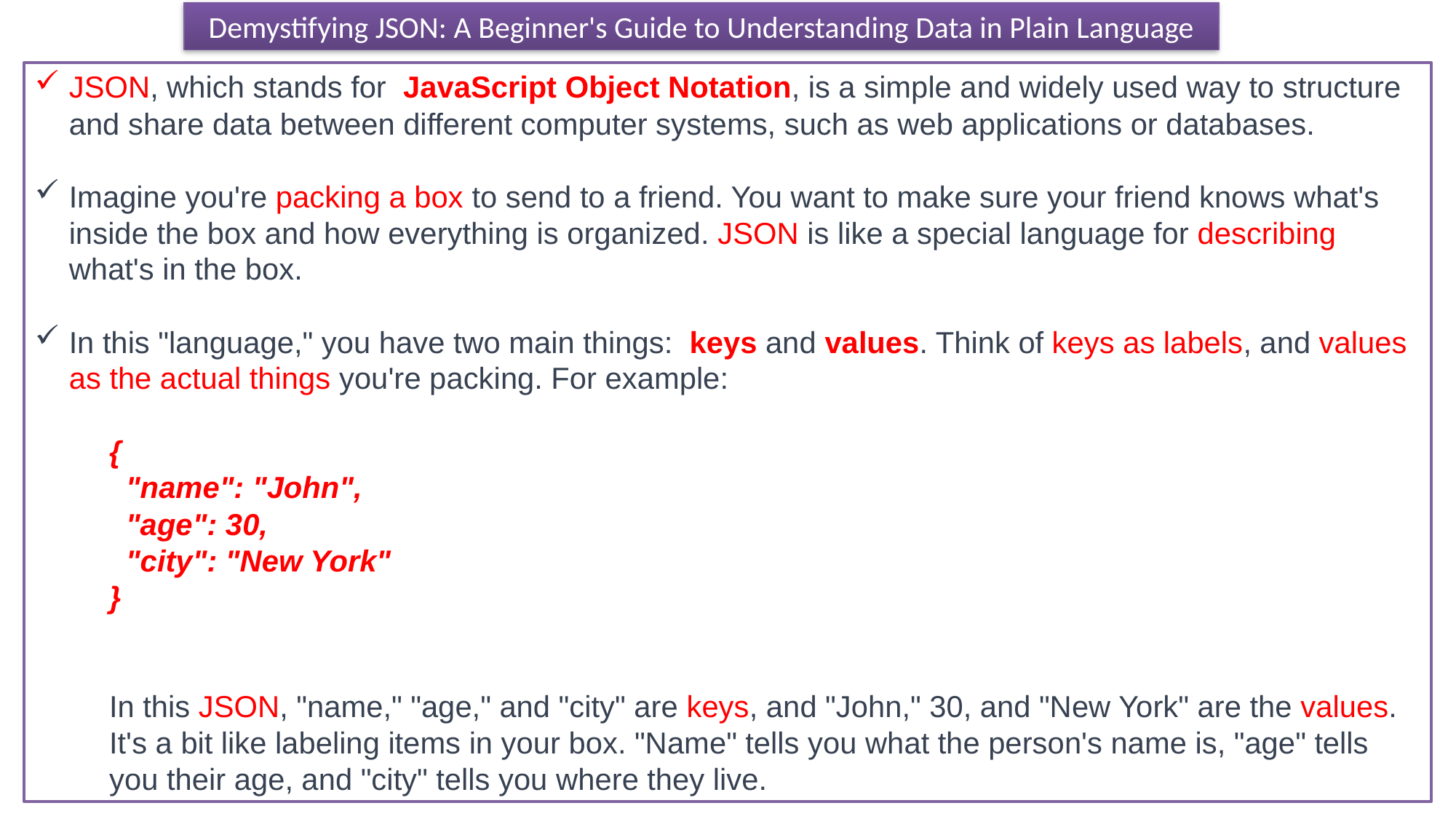

Demystifying JSON: A Beginner's Guide to Understanding Data in Plain Language

JSON, which stands for  JavaScript Object Notation, is a simple and widely used way to structure and share data between different computer systems, such as web applications or databases.

Imagine you're packing a box to send to a friend. You want to make sure your friend knows what's inside the box and how everything is organized. JSON is like a special language for describing what's in the box.

In this "language," you have two main things:  keys and values. Think of keys as labels, and values as the actual things you're packing. For example:

{
  "name": "John",
  "age": 30,
  "city": "New York"
}

In this JSON, "name," "age," and "city" are keys, and "John," 30, and "New York" are the values. It's a bit like labeling items in your box. "Name" tells you what the person's name is, "age" tells you their age, and "city" tells you where they live.